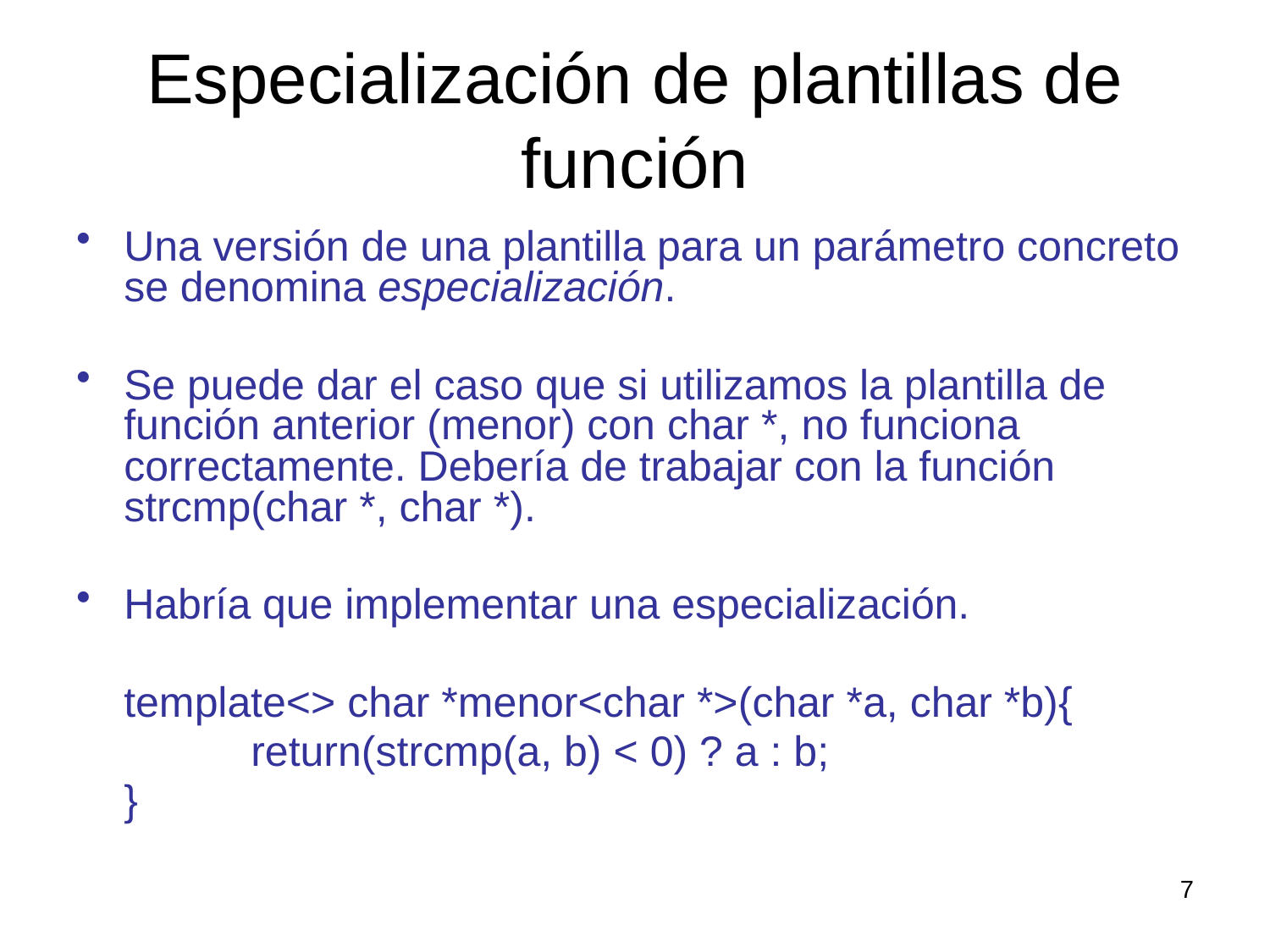

# Especialización de plantillas de función
Una versión de una plantilla para un parámetro concreto se denomina especialización.

Se puede dar el caso que si utilizamos la plantilla de función anterior (menor) con char *, no funciona correctamente. Debería de trabajar con la función strcmp(char *, char *).

Habría que implementar una especialización.

	template<> char *menor<char *>(char *a, char *b){
		return(strcmp(a, b) < 0) ? a : b;
	}

7